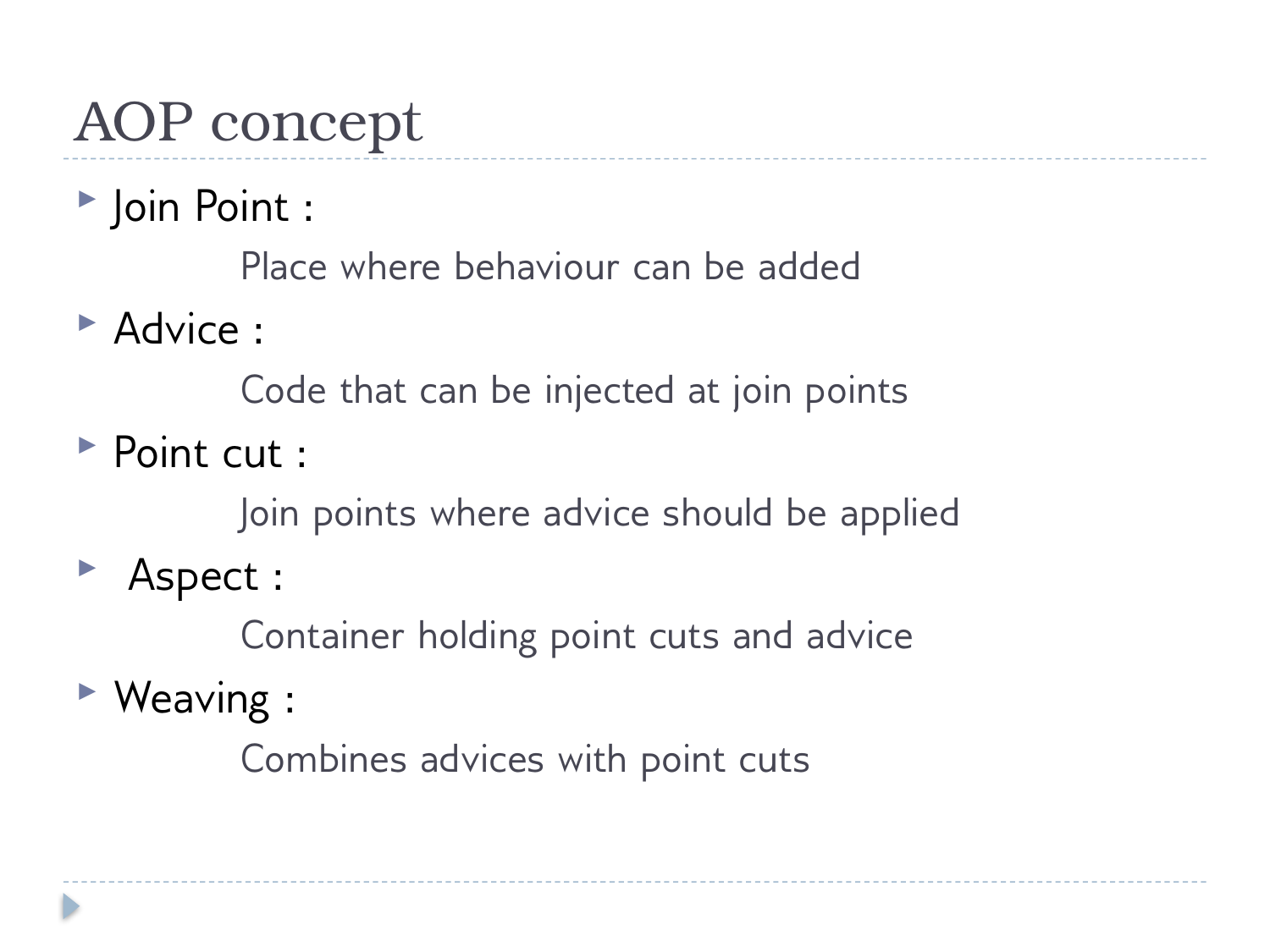

# AOP concept
Join Point :
	Place where behaviour can be added
Advice :
	Code that can be injected at join points
Point cut :
	Join points where advice should be applied
 Aspect :
	Container holding point cuts and advice
Weaving :
	Combines advices with point cuts